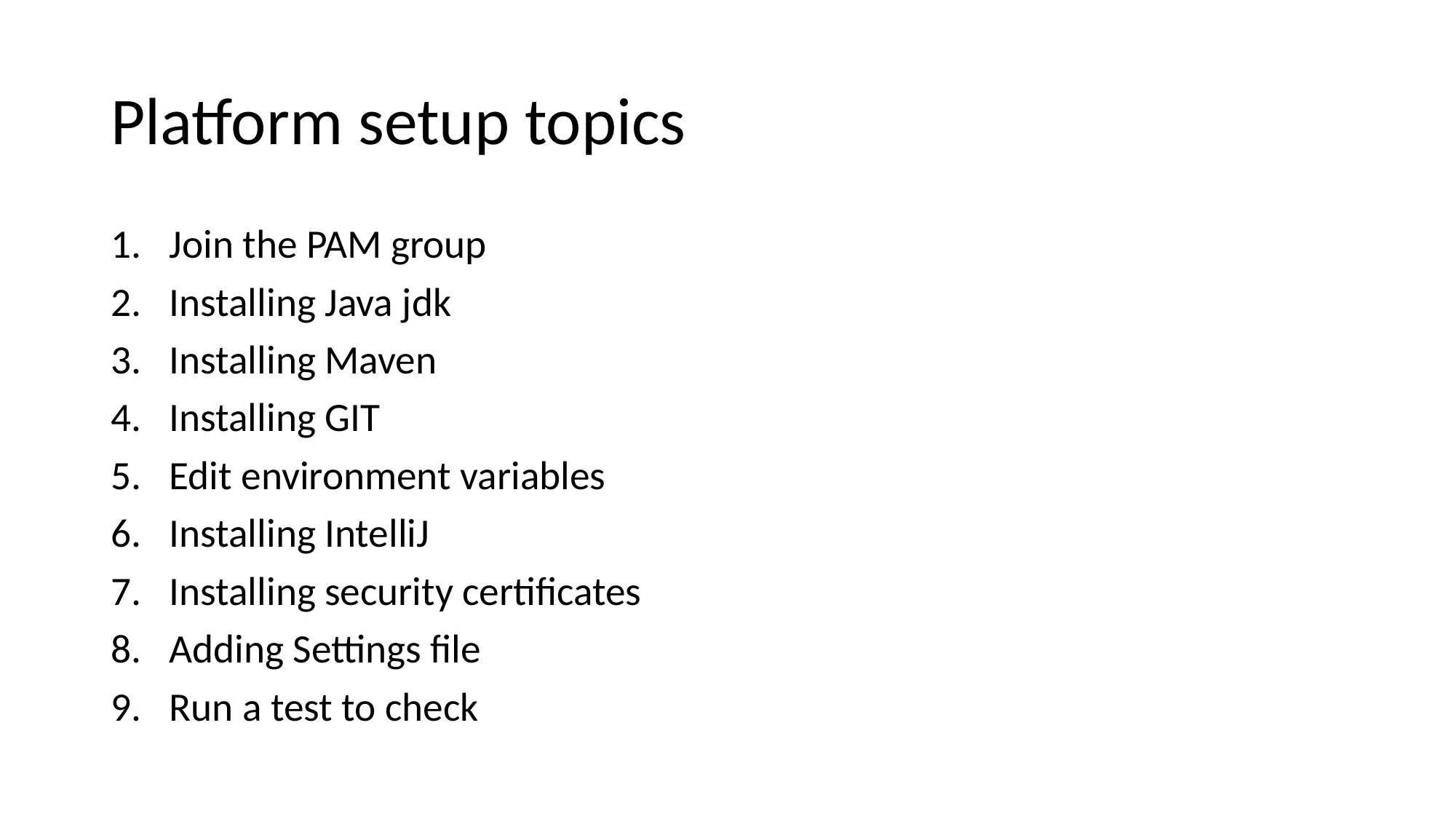

# Platform setup topics
Join the PAM group
Installing Java jdk
Installing Maven
Installing GIT
Edit environment variables
Installing IntelliJ
Installing security certificates
Adding Settings file
Run a test to check